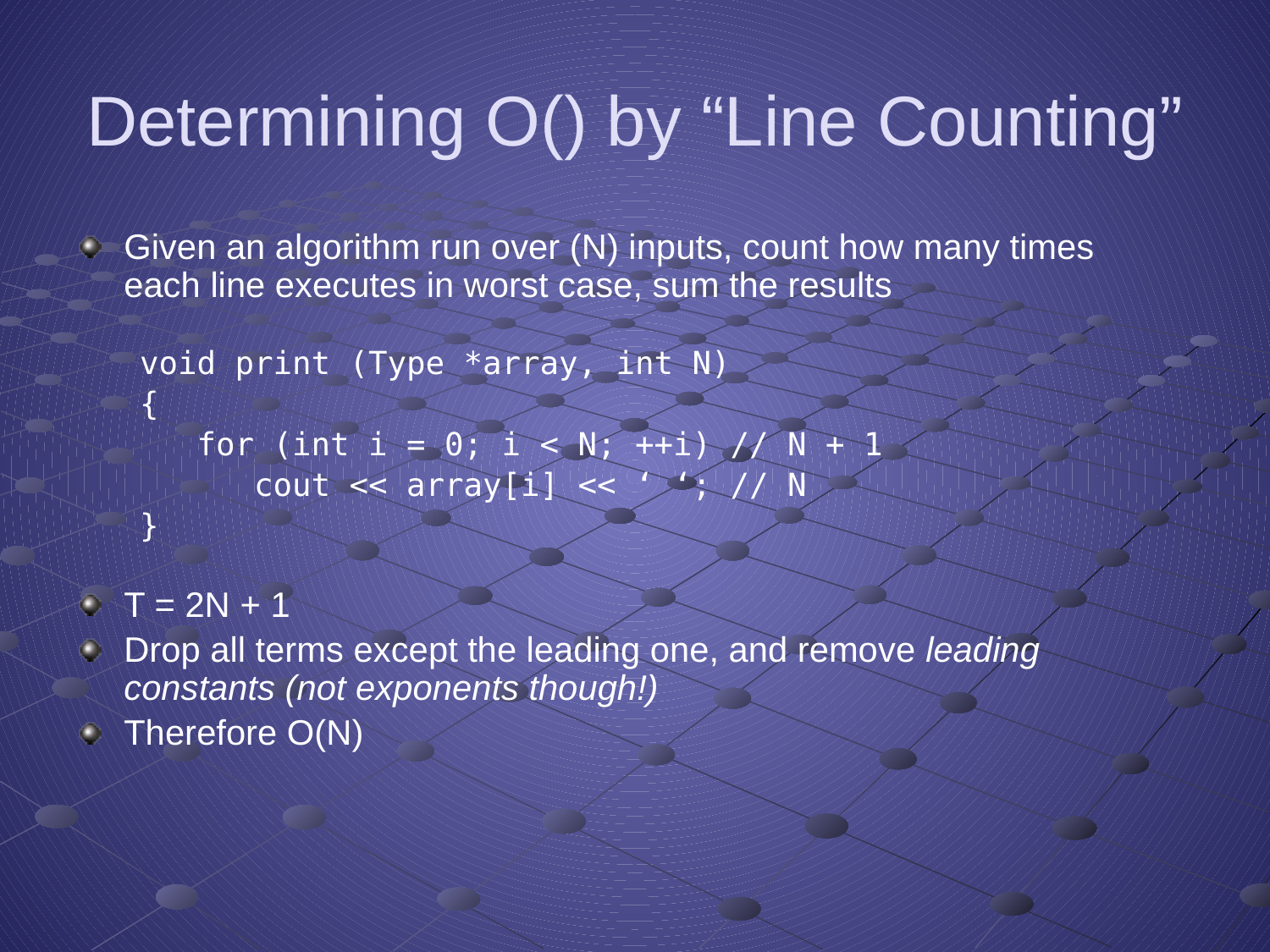

# Determining O() by “Line Counting”
Given an algorithm run over (N) inputs, count how many times each line executes in worst case, sum the results

void print (Type *array, int N)
{
   for (int i = 0; i < N; ++i) // N + 1
      cout << array[i] << ‘ ‘; // N
}

T = 2N + 1
Drop all terms except the leading one, and remove leading constants (not exponents though!)
Therefore O(N)